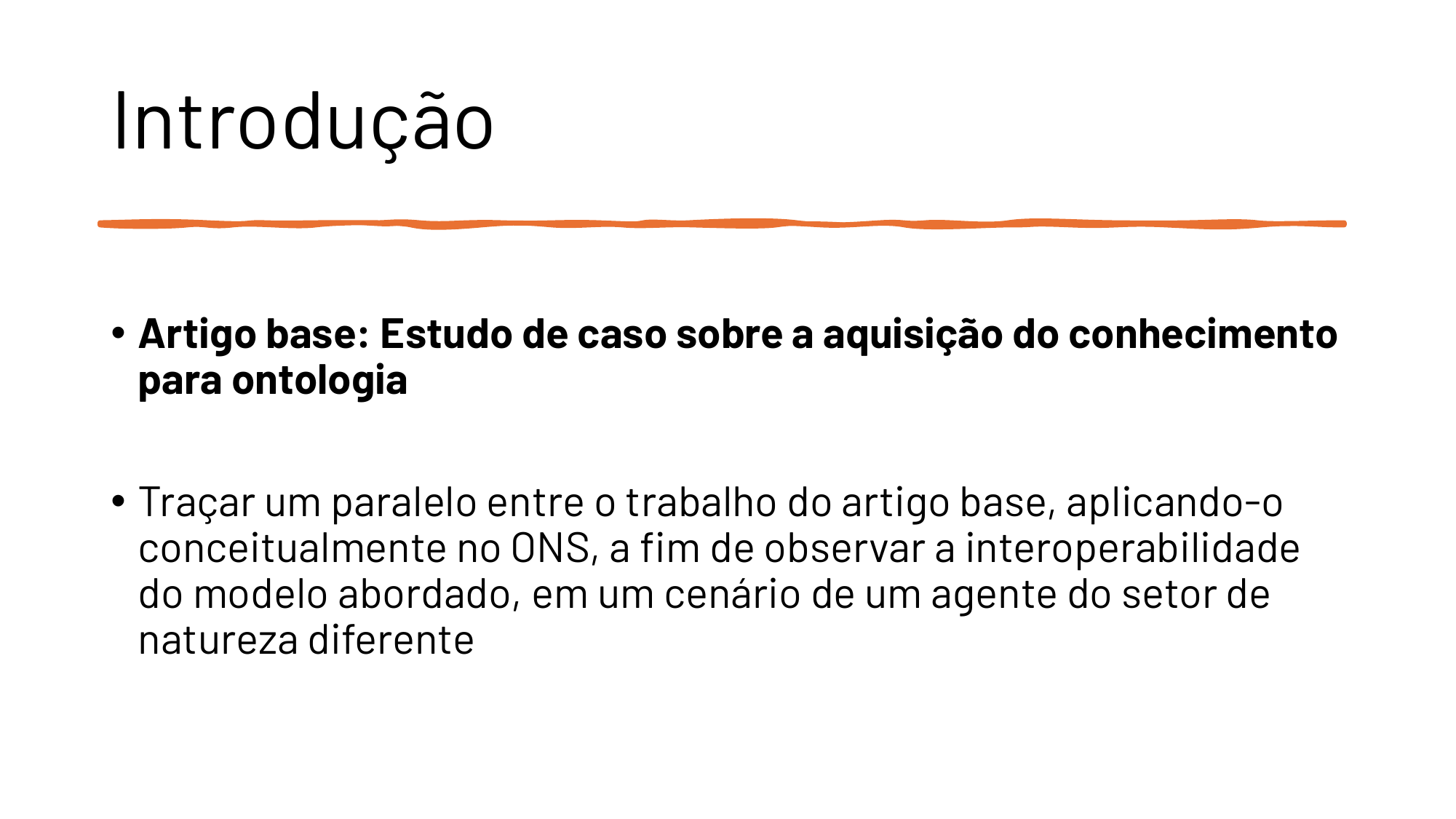

# Introdução

Artigo base: Estudo de caso sobre a aquisição do conhecimento para ontologia

Traçar um paralelo entre o trabalho do artigo base, aplicando-o conceitualmente no ONS, a fim de observar a interoperabilidade do modelo abordado, em um cenário de um agente do setor de natureza diferente